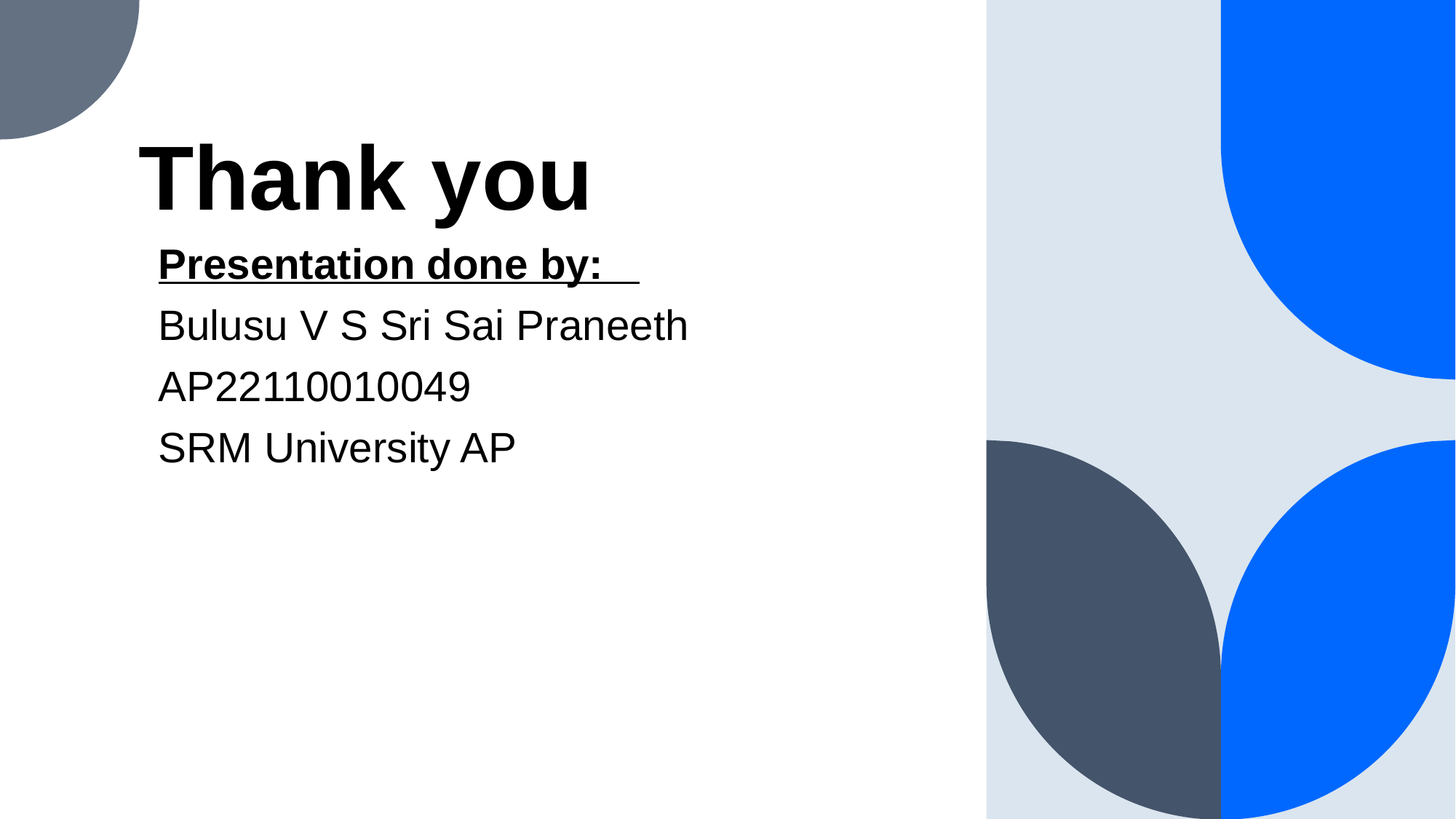

# Thank you
Presentation done by:
Bulusu V S Sri Sai Praneeth
AP22110010049
SRM University AP